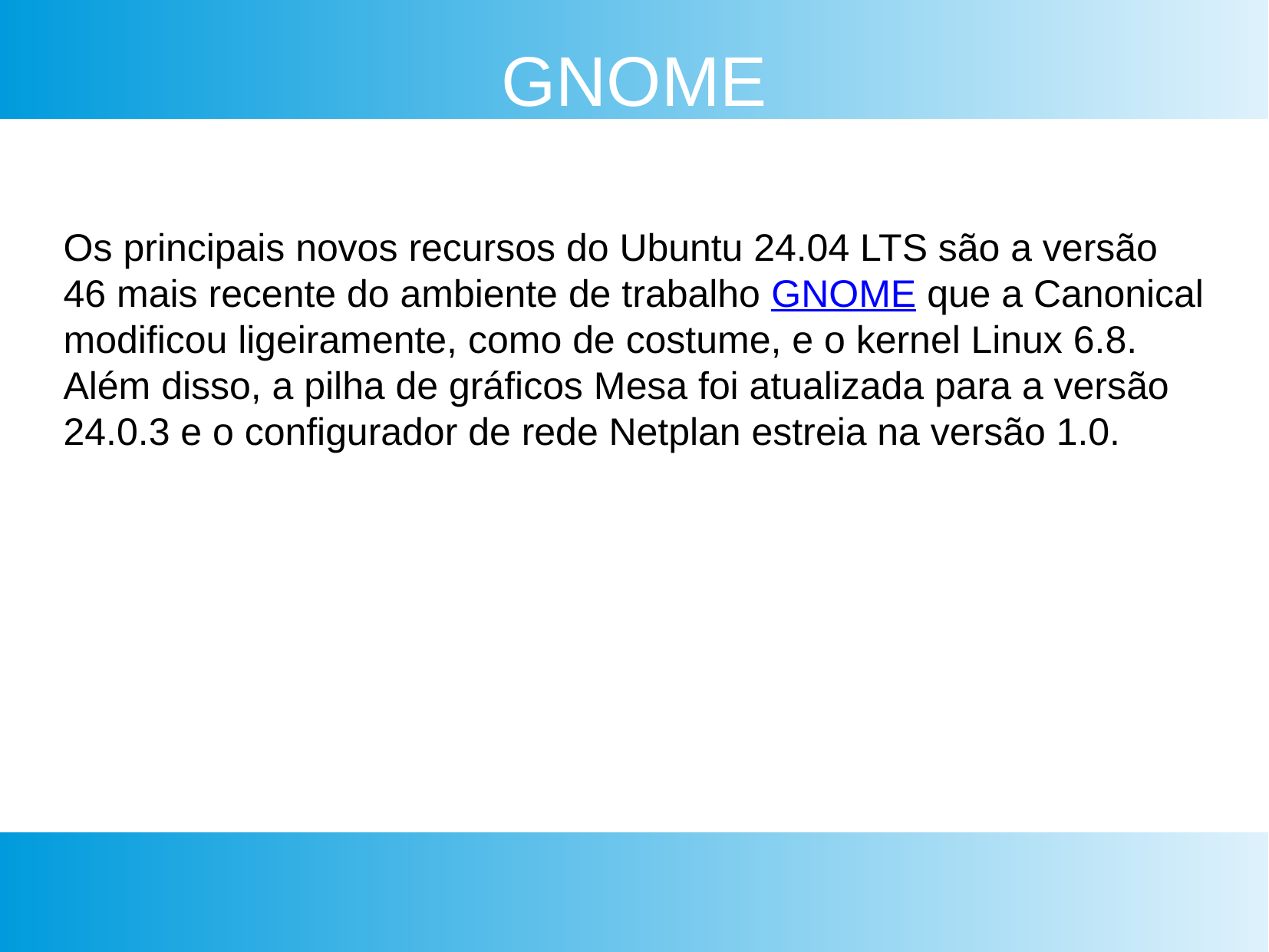

GNOME
Os principais novos recursos do Ubuntu 24.04 LTS são a versão 46 mais recente do ambiente de trabalho GNOME que a Canonical modificou ligeiramente, como de costume, e o kernel Linux 6.8. Além disso, a pilha de gráficos Mesa foi atualizada para a versão 24.0.3 e o configurador de rede Netplan estreia na versão 1.0.